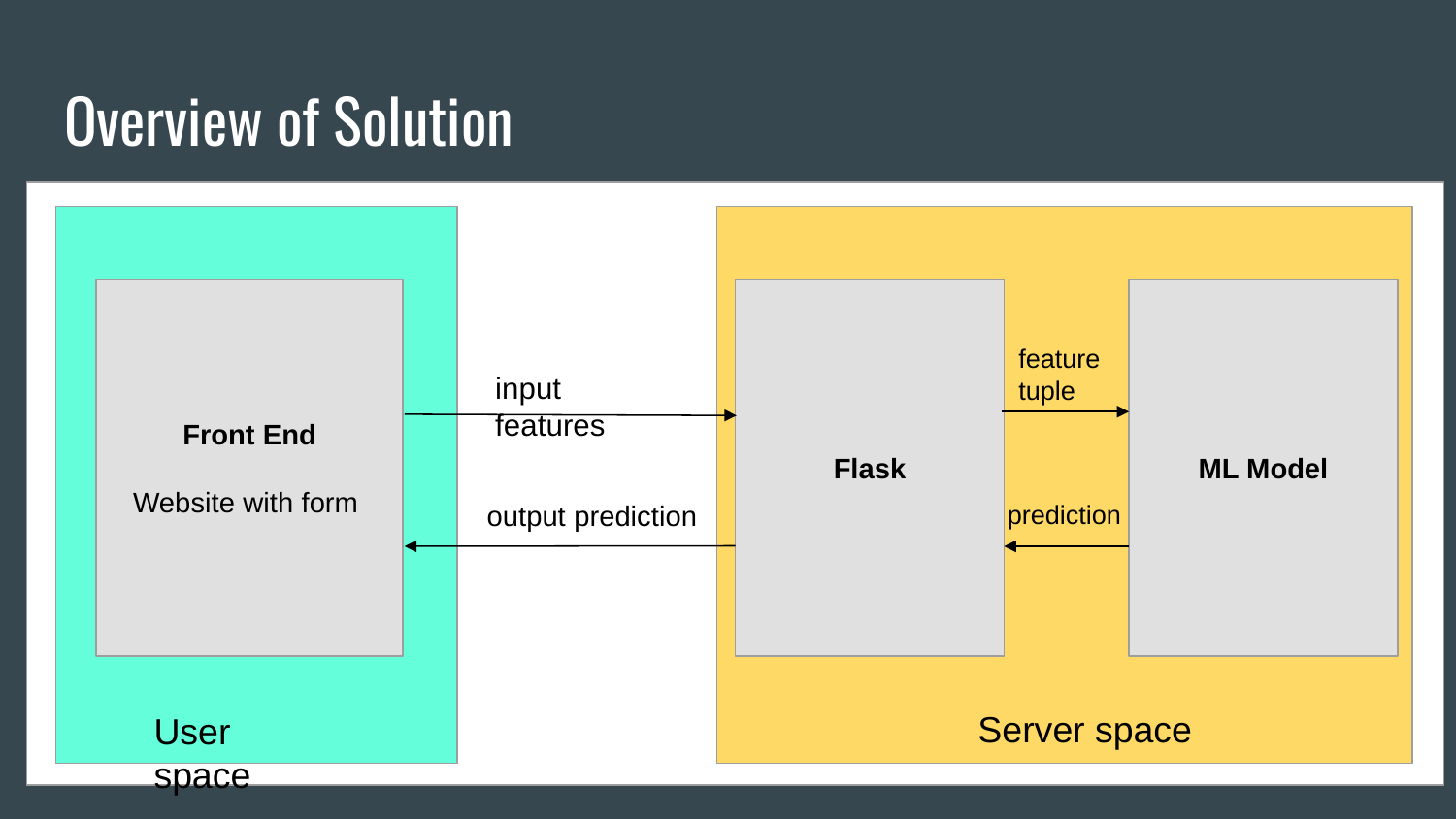

# Overview of Solution

Front End

Website with form
Flask
ML Model
feature
tuple
input features
output prediction
prediction
Server space
User space
User space
Server space